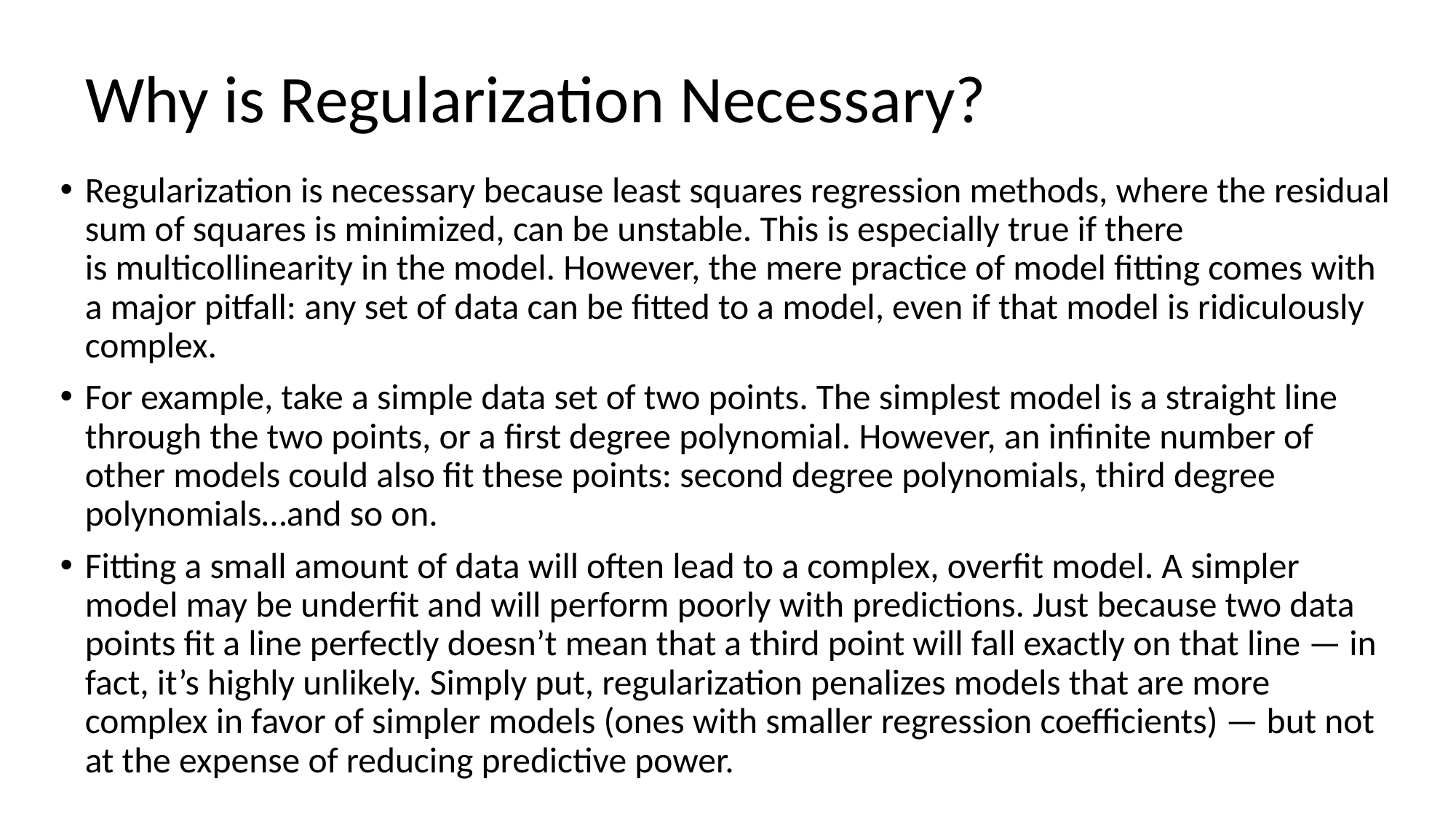

# Why is Regularization Necessary?
Regularization is necessary because least squares regression methods, where the residual sum of squares is minimized, can be unstable. This is especially true if there is multicollinearity in the model. However, the mere practice of model fitting comes with a major pitfall: any set of data can be fitted to a model, even if that model is ridiculously complex.
For example, take a simple data set of two points. The simplest model is a straight line through the two points, or a first degree polynomial. However, an infinite number of other models could also fit these points: second degree polynomials, third degree polynomials…and so on.
Fitting a small amount of data will often lead to a complex, overfit model. A simpler model may be underfit and will perform poorly with predictions. Just because two data points fit a line perfectly doesn’t mean that a third point will fall exactly on that line — in fact, it’s highly unlikely. Simply put, regularization penalizes models that are more complex in favor of simpler models (ones with smaller regression coefficients) — but not at the expense of reducing predictive power.